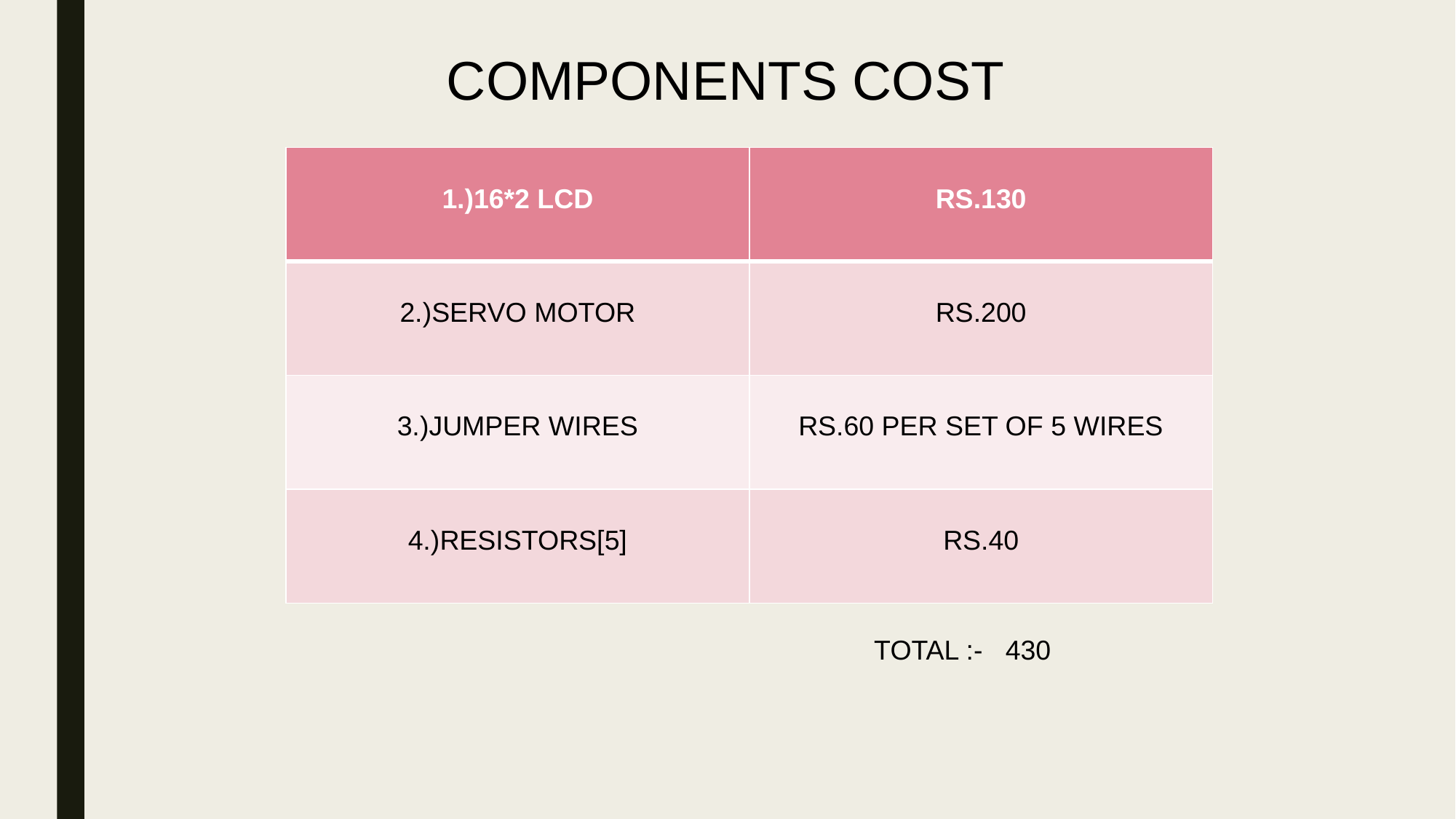

COMPONENTS COST
| 1.)16\*2 LCD | RS.130 |
| --- | --- |
| 2.)SERVO MOTOR | RS.200 |
| 3.)JUMPER WIRES | RS.60 PER SET OF 5 WIRES |
| 4.)RESISTORS[5] | RS.40 |
TOTAL :-   430